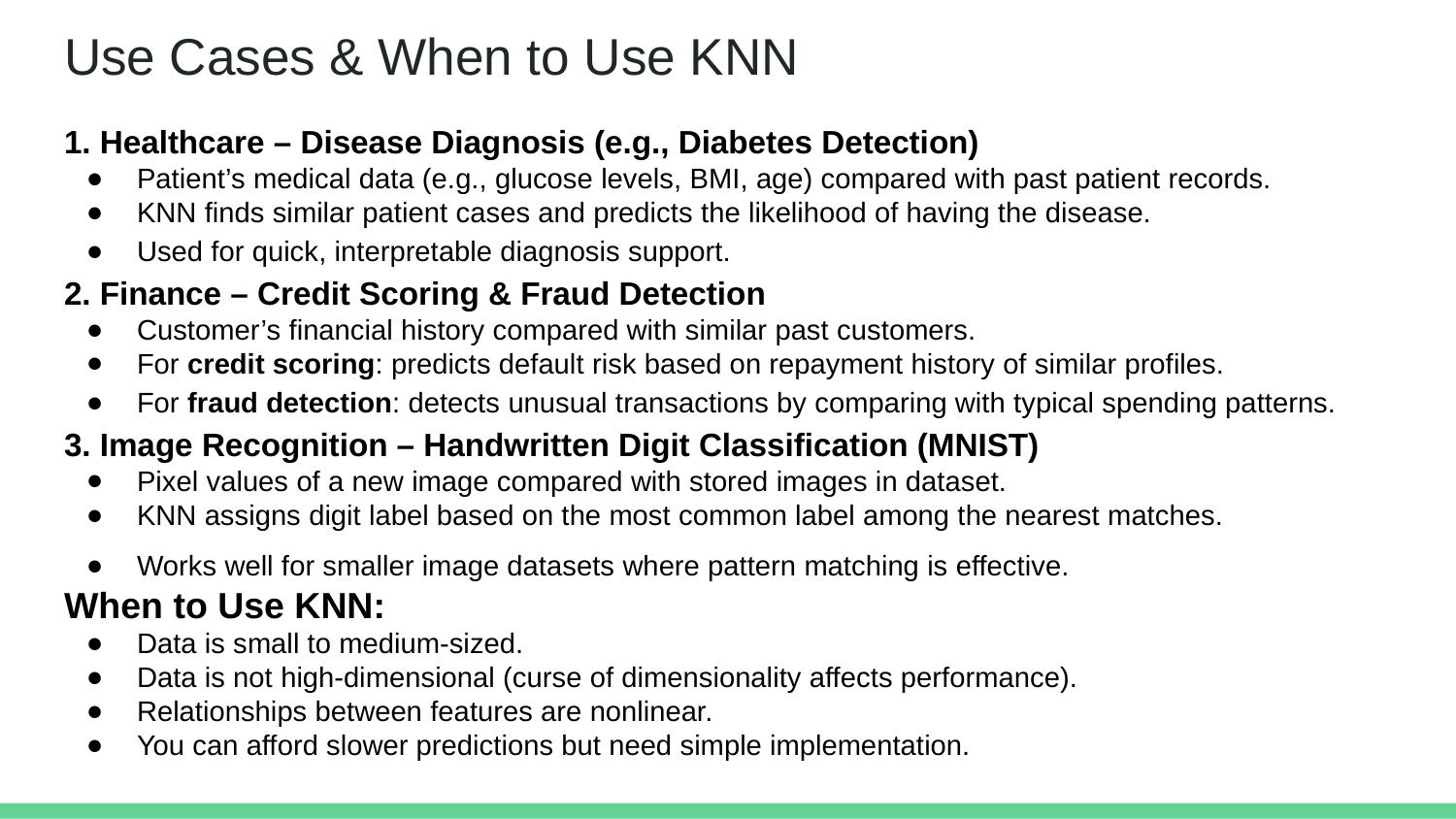

# Use Cases & When to Use KNN
1. Healthcare – Disease Diagnosis (e.g., Diabetes Detection)
Patient’s medical data (e.g., glucose levels, BMI, age) compared with past patient records.
KNN finds similar patient cases and predicts the likelihood of having the disease.
Used for quick, interpretable diagnosis support.
2. Finance – Credit Scoring & Fraud Detection
Customer’s financial history compared with similar past customers.
For credit scoring: predicts default risk based on repayment history of similar profiles.
For fraud detection: detects unusual transactions by comparing with typical spending patterns.
3. Image Recognition – Handwritten Digit Classification (MNIST)
Pixel values of a new image compared with stored images in dataset.
KNN assigns digit label based on the most common label among the nearest matches.
Works well for smaller image datasets where pattern matching is effective.
When to Use KNN:
Data is small to medium-sized.
Data is not high-dimensional (curse of dimensionality affects performance).
Relationships between features are nonlinear.
You can afford slower predictions but need simple implementation.